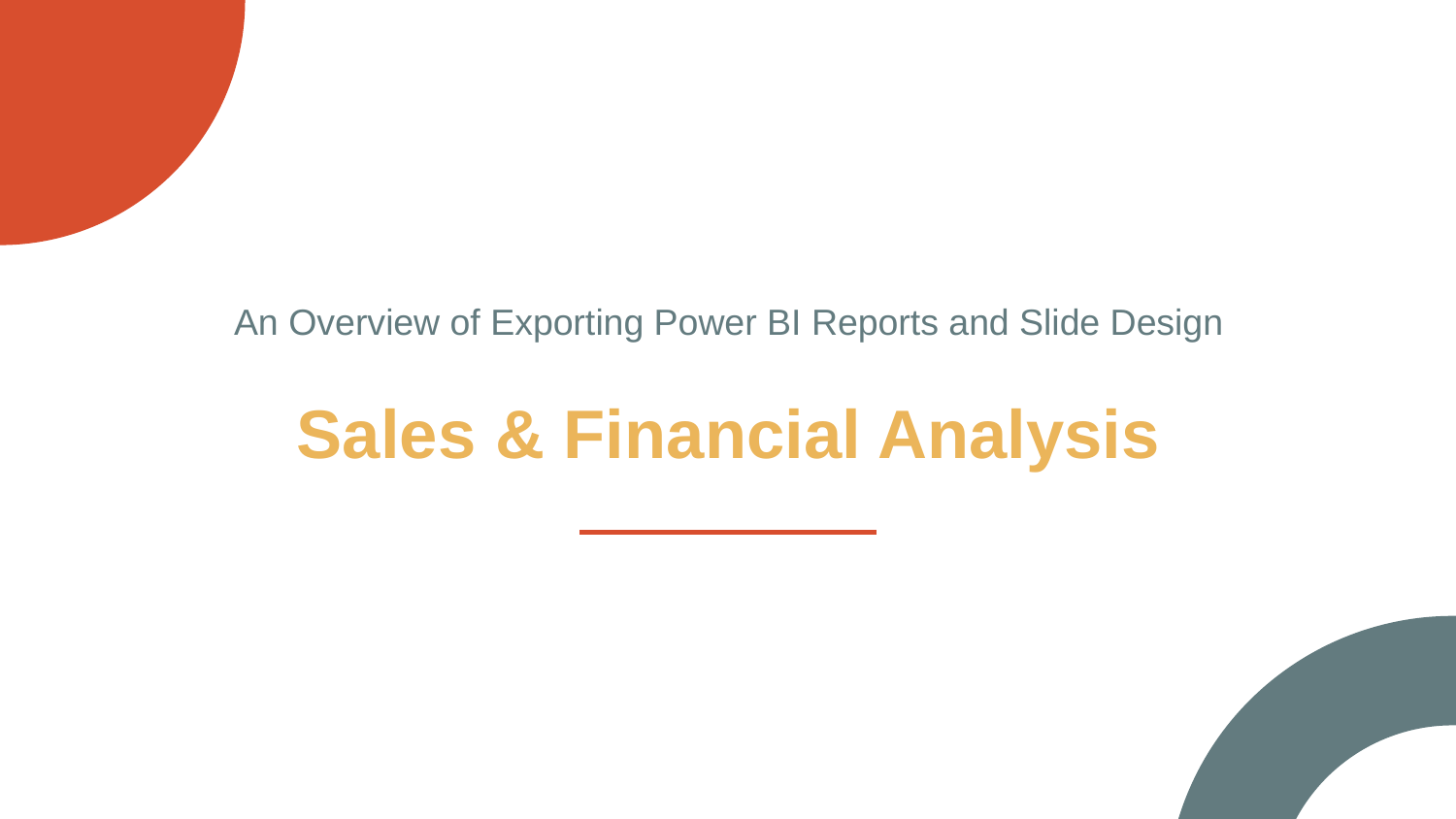

An Overview of Exporting Power BI Reports and Slide Design
# Sales & Financial Analysis